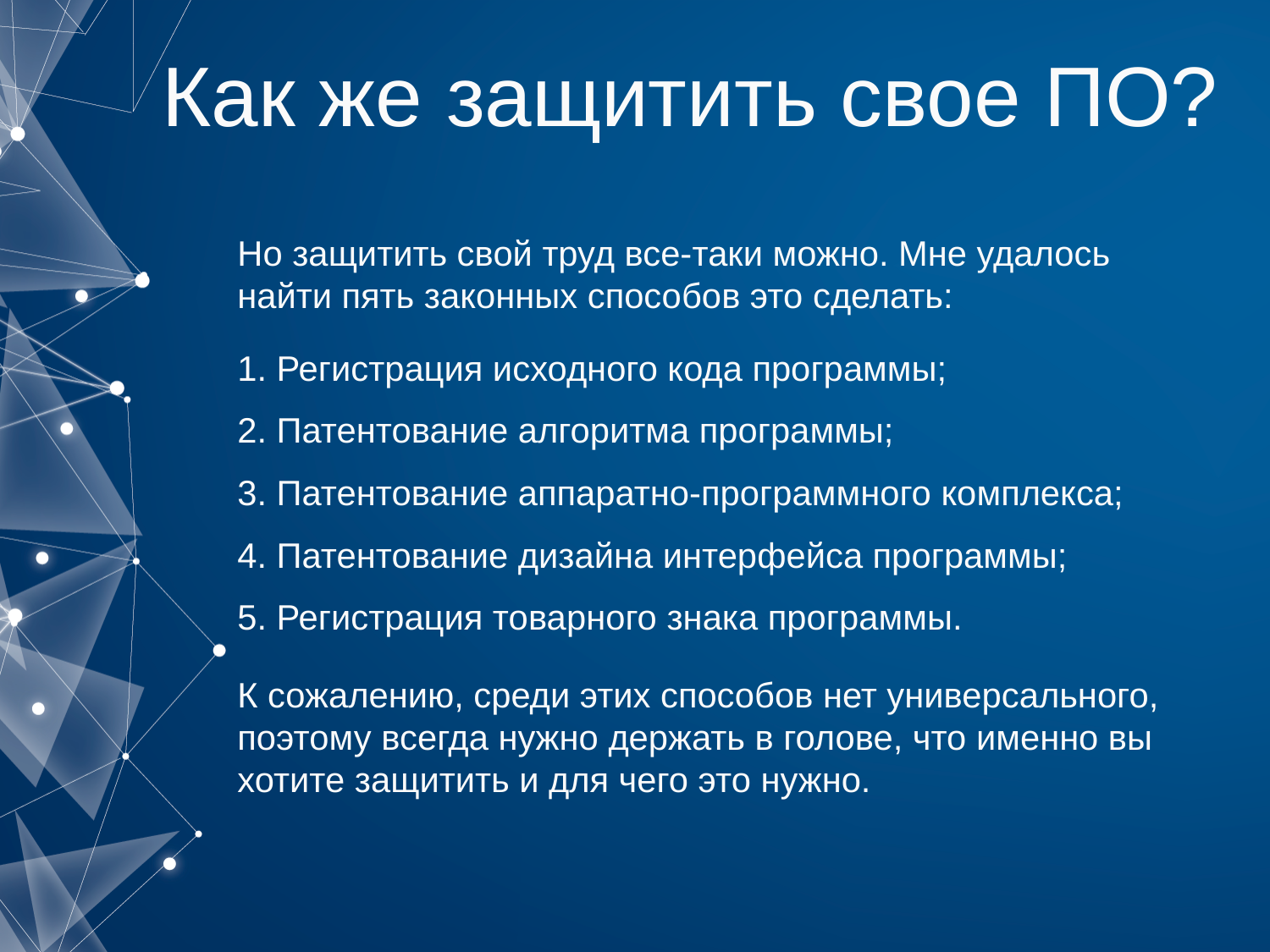

# Как же защитить свое ПО?
Но защитить свой труд все-таки можно. Мне удалось найти пять законных способов это сделать:
1. Регистрация исходного кода программы;
2. Патентование алгоритма программы;
3. Патентование аппаратно-программного комплекса;
4. Патентование дизайна интерфейса программы;
5. Регистрация товарного знака программы.
К сожалению, среди этих способов нет универсального, поэтому всегда нужно держать в голове, что именно вы хотите защитить и для чего это нужно.